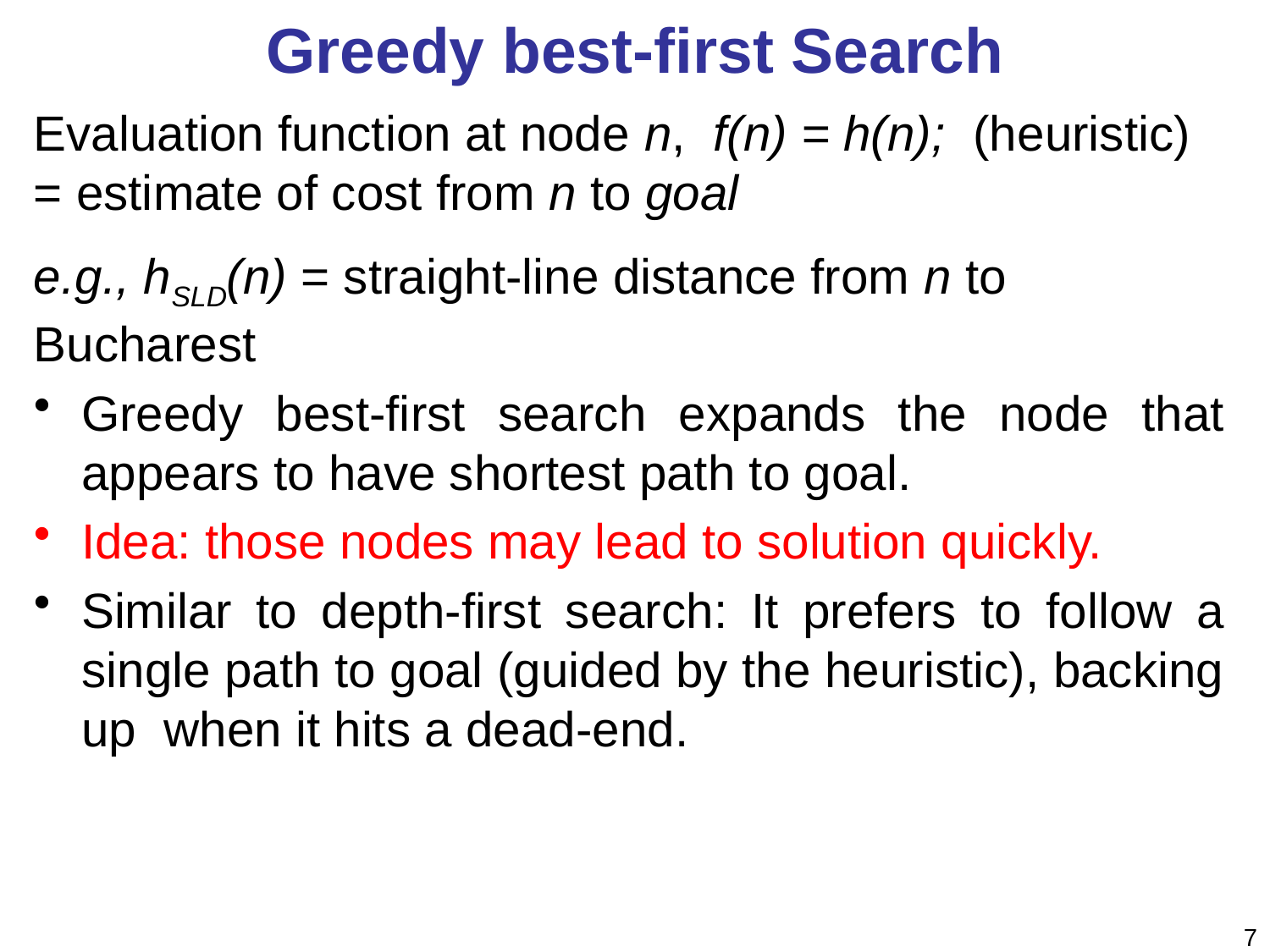

# Greedy best-first Search
Evaluation function at node n,  f(n) = h(n);  (heuristic) = estimate of cost from n to goal
e.g., hSLD(n) = straight-line distance from n to Bucharest
Greedy best-first search expands the node that appears to have shortest path to goal.
Idea: those nodes may lead to solution quickly.
Similar to depth-first search: It prefers to follow a single path to goal (guided by the heuristic), backing up  when it hits a dead-end.

7